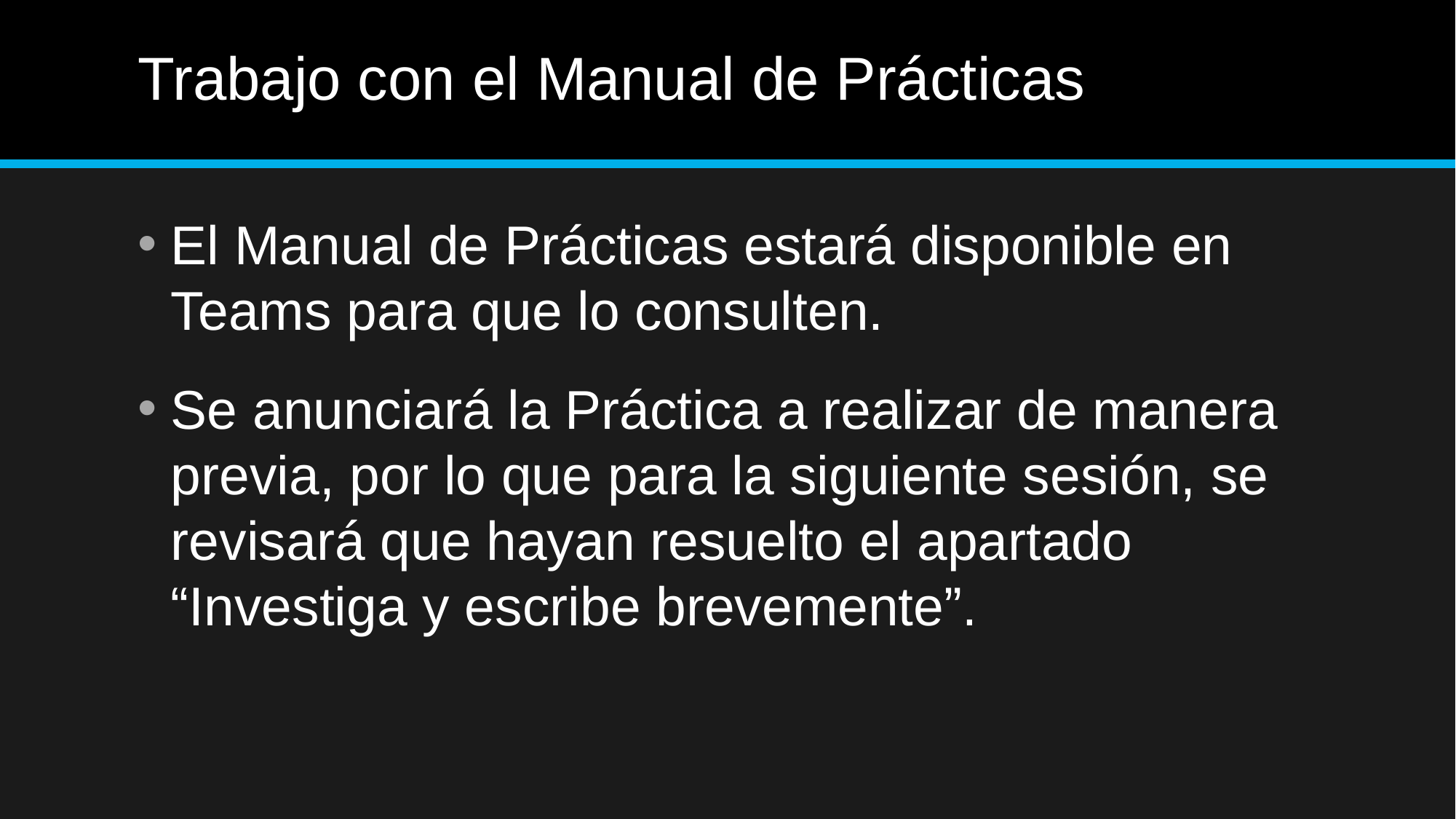

# Trabajo con el Manual de Prácticas
El Manual de Prácticas estará disponible en Teams para que lo consulten.
Se anunciará la Práctica a realizar de manera previa, por lo que para la siguiente sesión, se revisará que hayan resuelto el apartado “Investiga y escribe brevemente”.